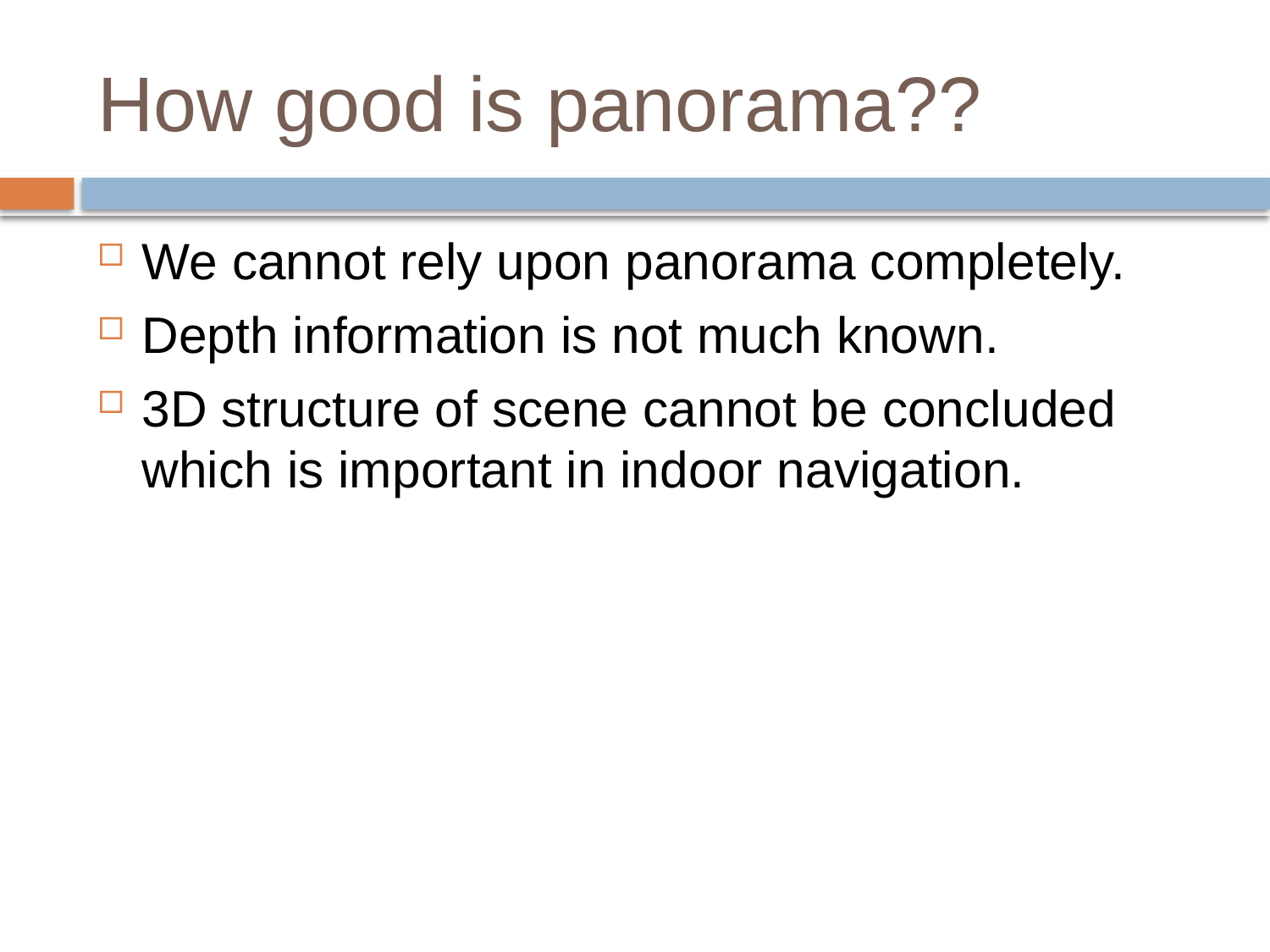

# How good is panorama??
We cannot rely upon panorama completely.
Depth information is not much known.
3D structure of scene cannot be concluded which is important in indoor navigation.